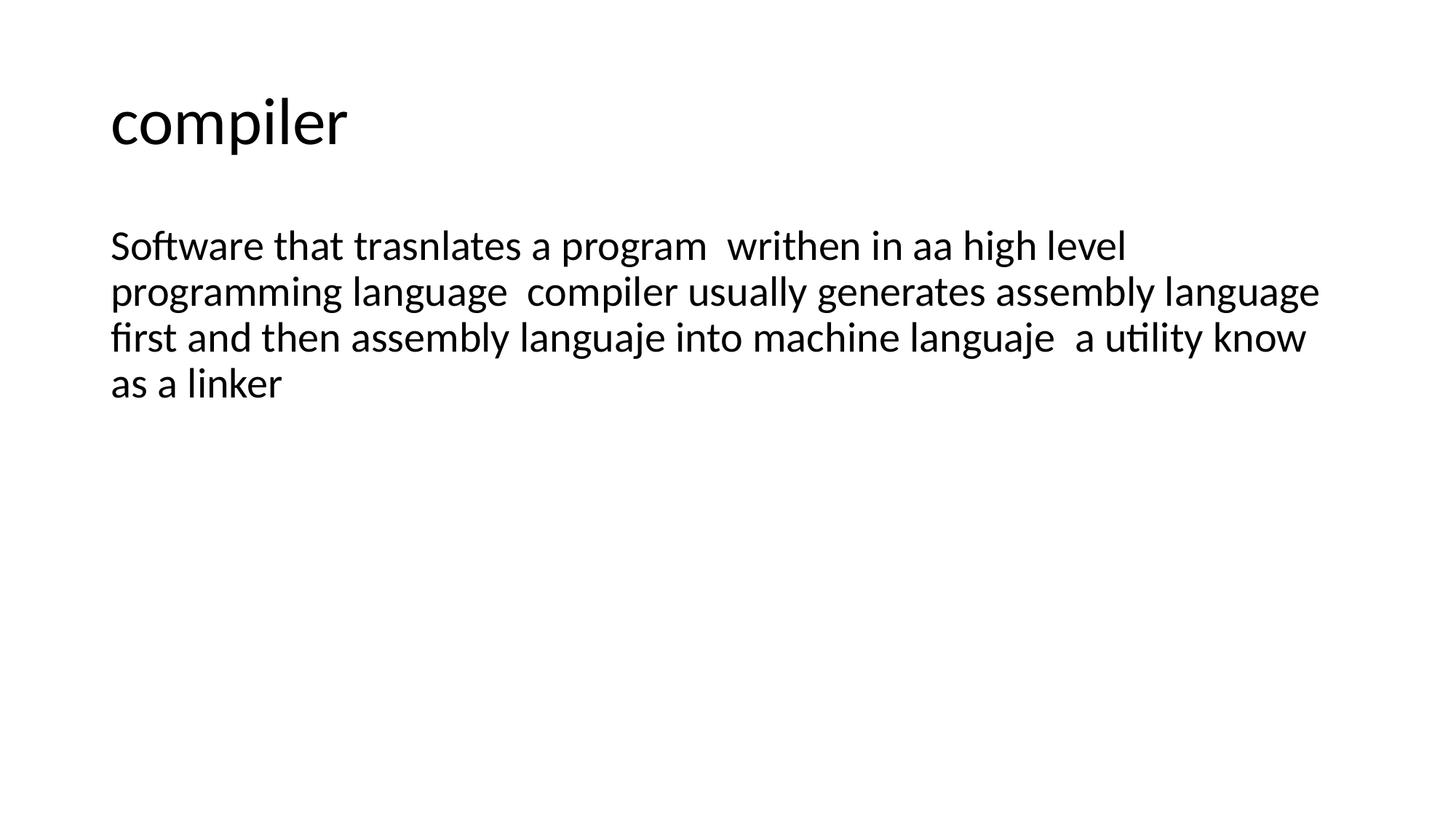

# compiler
Software that trasnlates a program  writhen in aa high level programming language  compiler usually generates assembly language first and then assembly languaje into machine languaje  a utility know as a linker